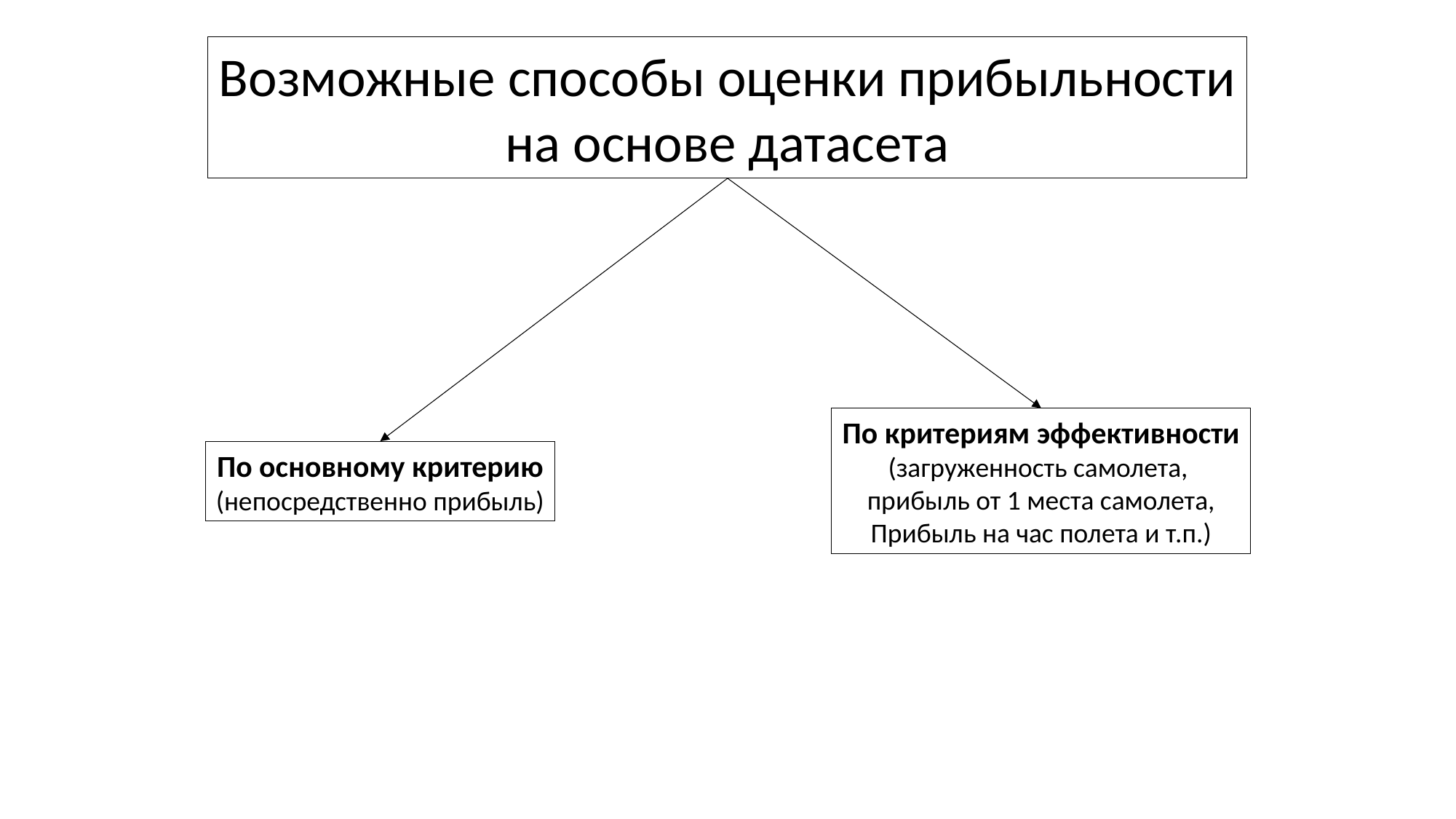

Возможные способы оценки прибыльности
на основе датасета
По критериям эффективности
(загруженность самолета,
прибыль от 1 места самолета,
Прибыль на час полета и т.п.)
По основному критерию
(непосредственно прибыль)